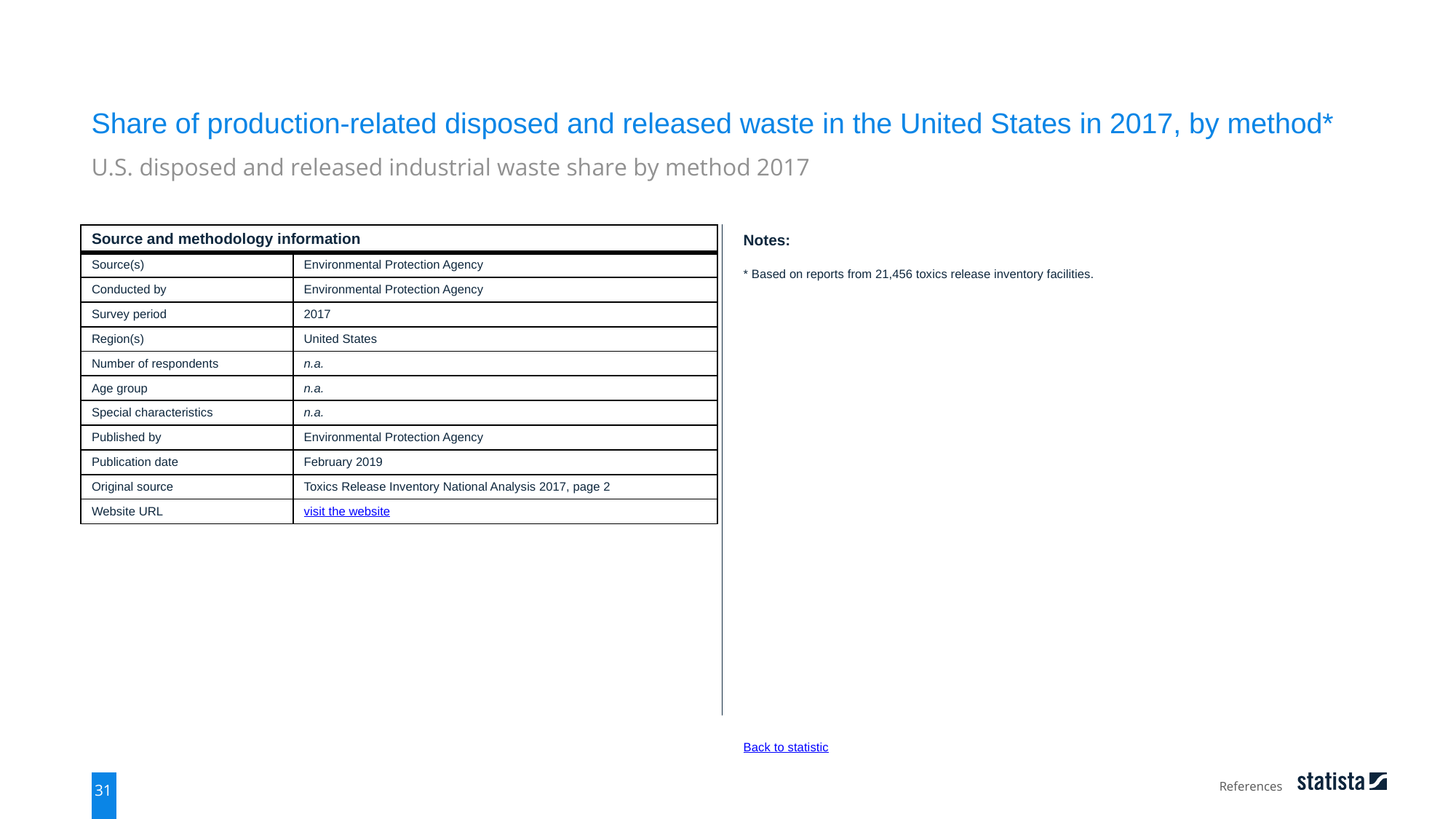

Share of production-related disposed and released waste in the United States in 2017, by method*
U.S. disposed and released industrial waste share by method 2017
| Source and methodology information |  |
| --- | --- |
| Source(s) | Environmental Protection Agency |
| Conducted by | Environmental Protection Agency |
| Survey period | 2017 |
| Region(s) | United States |
| Number of respondents | n.a. |
| Age group | n.a. |
| Special characteristics | n.a. |
| Published by | Environmental Protection Agency |
| Publication date | February 2019 |
| Original source | Toxics Release Inventory National Analysis 2017, page 2 |
| Website URL | visit the website |

Notes:

* Based on reports from 21,456 toxics release inventory facilities.
Back to statistic
References

31